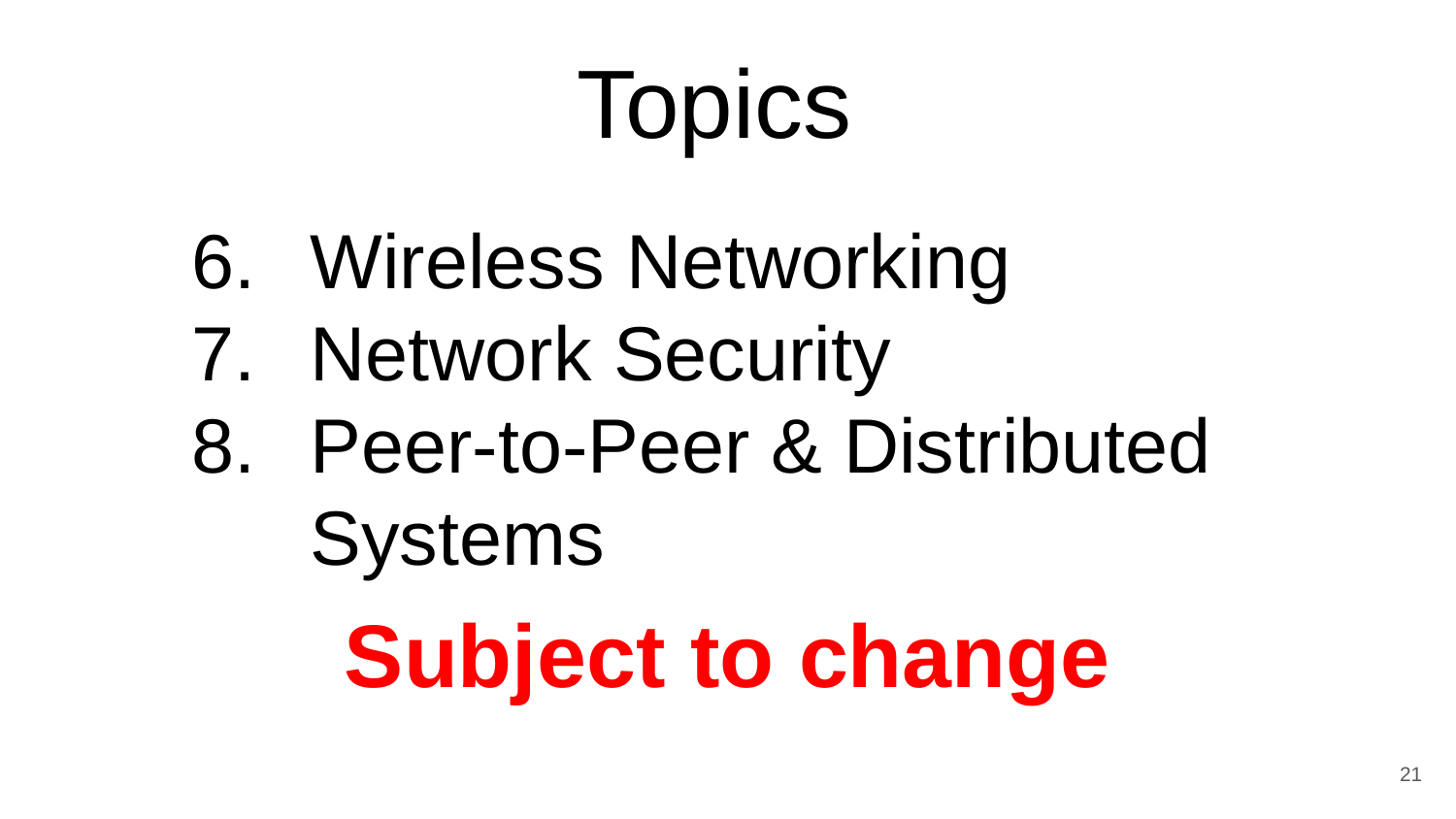

Topics
Wireless Networking
Network Security
Peer-to-Peer & Distributed Systems
Subject to change
21